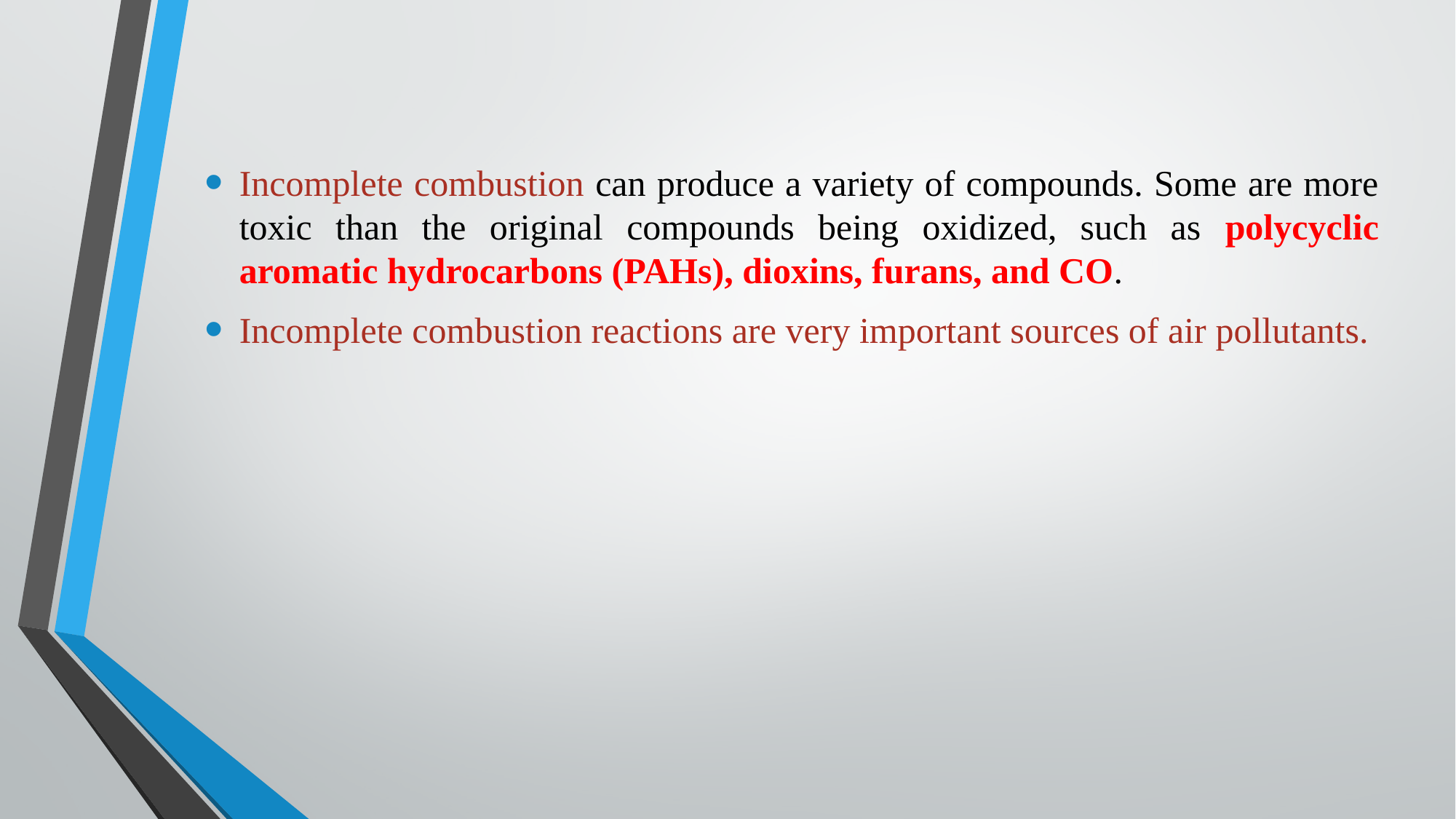

Incomplete combustion can produce a variety of compounds. Some are more toxic than the original compounds being oxidized, such as polycyclic aromatic hydrocarbons (PAHs), dioxins, furans, and CO.
Incomplete combustion reactions are very important sources of air pollutants.